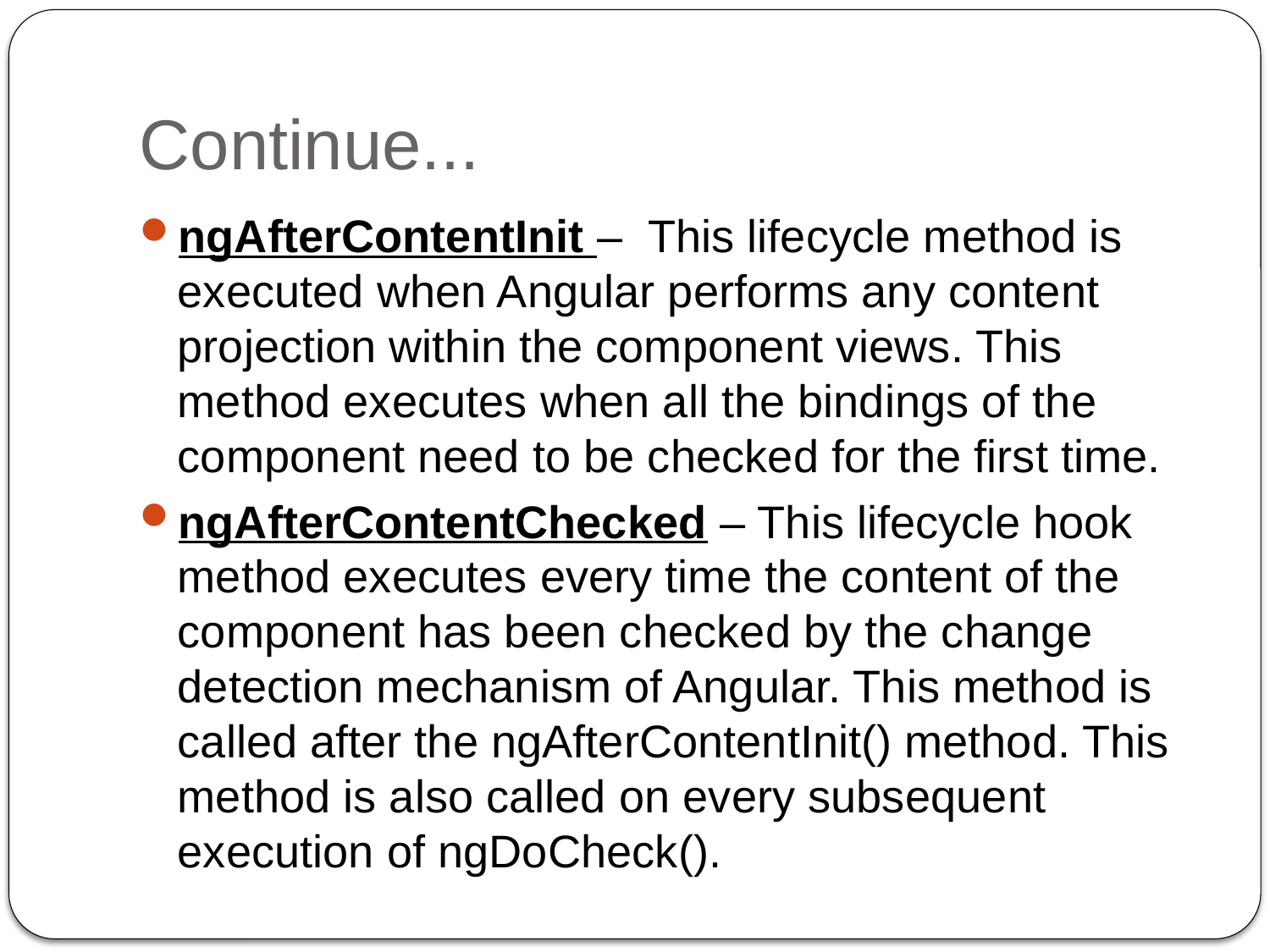

# Continue...
ngAfterContentInit –  This lifecycle method is executed when Angular performs any content projection within the component views. This method executes when all the bindings of the component need to be checked for the first time.
ngAfterContentChecked – This lifecycle hook method executes every time the content of the component has been checked by the change detection mechanism of Angular. This method is called after the ngAfterContentInit() method. This method is also called on every subsequent execution of ngDoCheck().